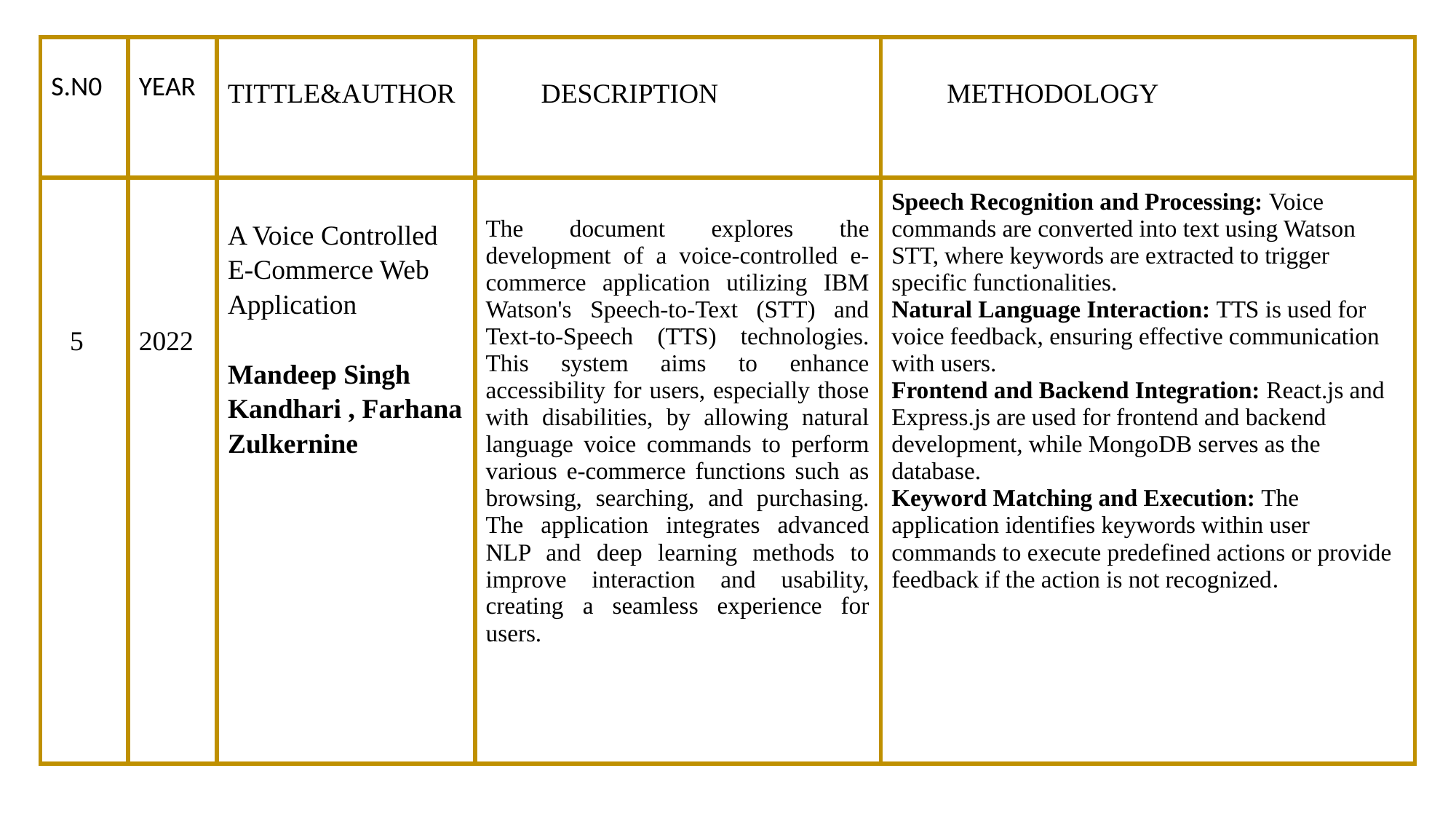

| S.N0 | YEAR | TITTLE&AUTHOR | DESCRIPTION | METHODOLOGY |
| --- | --- | --- | --- | --- |
| 5 | 2022 | A Voice Controlled E-Commerce Web Application Mandeep Singh Kandhari , Farhana Zulkernine | The document explores the development of a voice-controlled e-commerce application utilizing IBM Watson's Speech-to-Text (STT) and Text-to-Speech (TTS) technologies. This system aims to enhance accessibility for users, especially those with disabilities, by allowing natural language voice commands to perform various e-commerce functions such as browsing, searching, and purchasing. The application integrates advanced NLP and deep learning methods to improve interaction and usability, creating a seamless experience for users. | Speech Recognition and Processing: Voice commands are converted into text using Watson STT, where keywords are extracted to trigger specific functionalities. Natural Language Interaction: TTS is used for voice feedback, ensuring effective communication with users. Frontend and Backend Integration: React.js and Express.js are used for frontend and backend development, while MongoDB serves as the database. Keyword Matching and Execution: The application identifies keywords within user commands to execute predefined actions or provide feedback if the action is not recognized. |